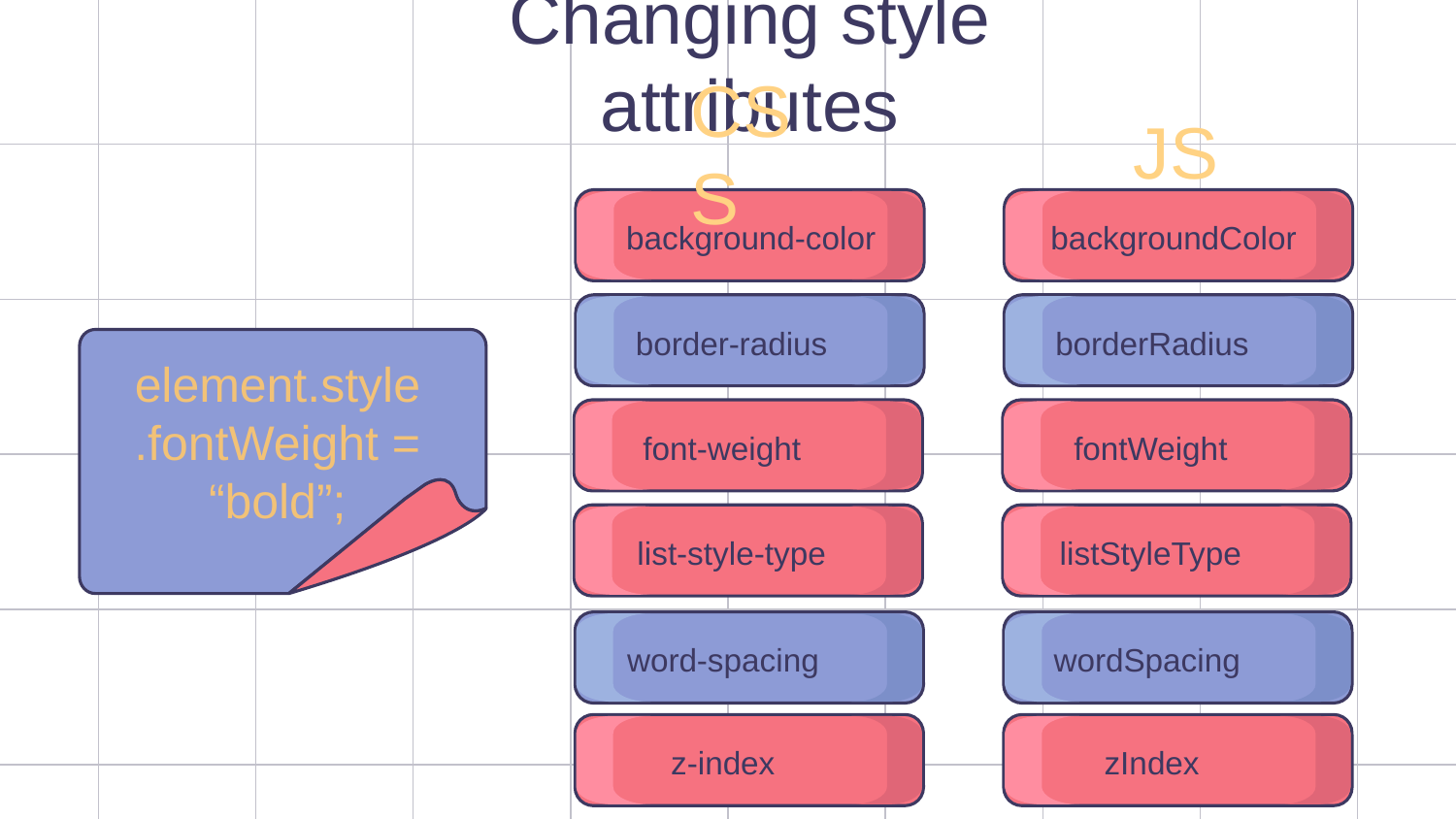

# Changing style attributes
JS
CSS

background-color
backgroundColor

border-radius
borderRadius

element.style.fontWeight = “bold”;

font-weight
fontWeight

list-style-type
listStyleType

word-spacing
wordSpacing

z-index
zIndex